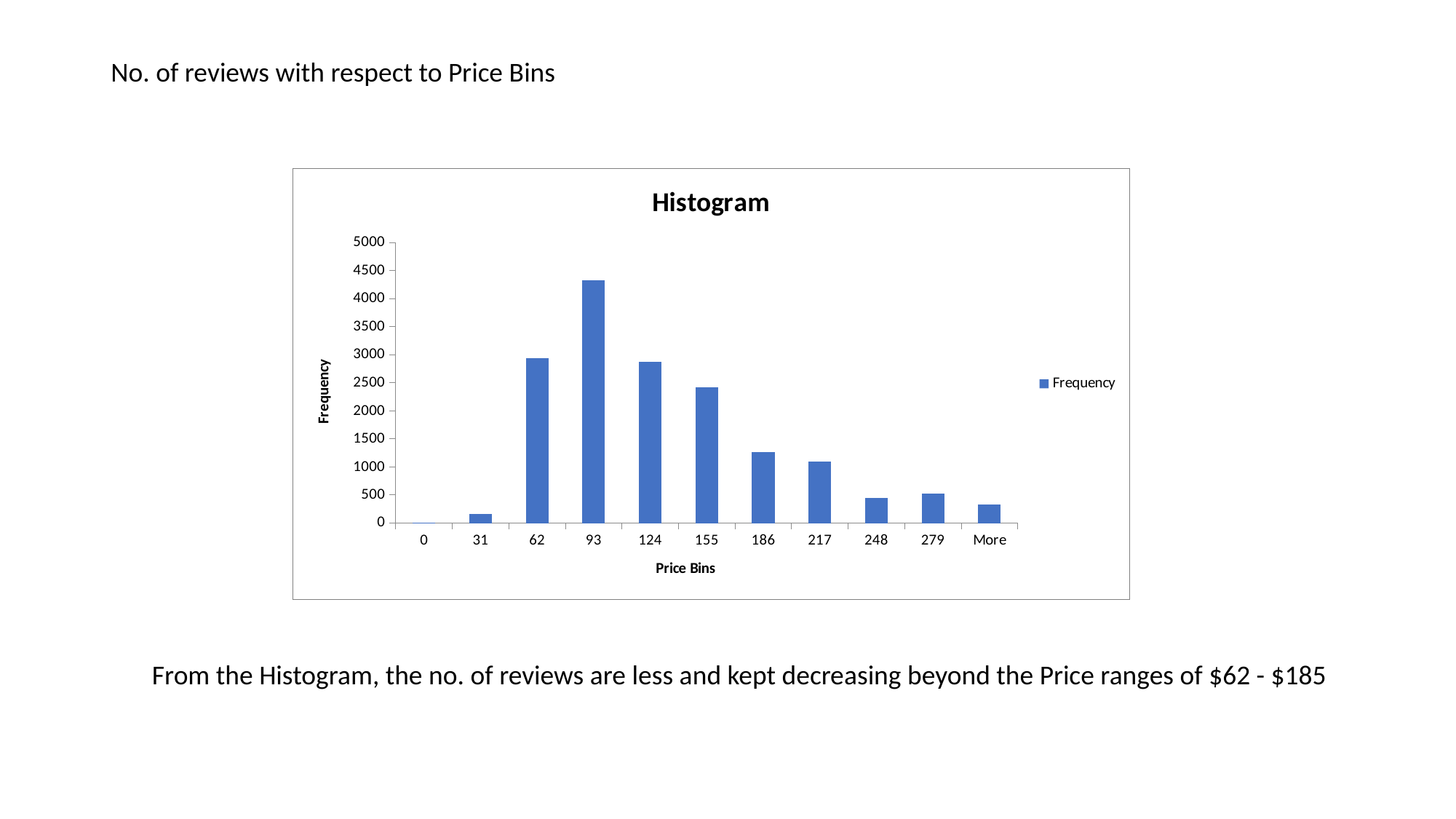

# No. of reviews with respect to Price Bins

### Chart: Histogram

| Category |  |
|---|---|
| 0 | 4.0 |
| 31 | 163.0 |
| 62 | 2938.0 |
| 93 | 4331.0 |
| 124 | 2869.0 |
| 155 | 2423.0 |
| 186 | 1265.0 |
| 217 | 1092.0 |
| 248 | 446.0 |
| 279 | 519.0 |
| More | 333.0 |
From the Histogram, the no. of reviews are less and kept decreasing beyond the Price ranges of $62 - $185